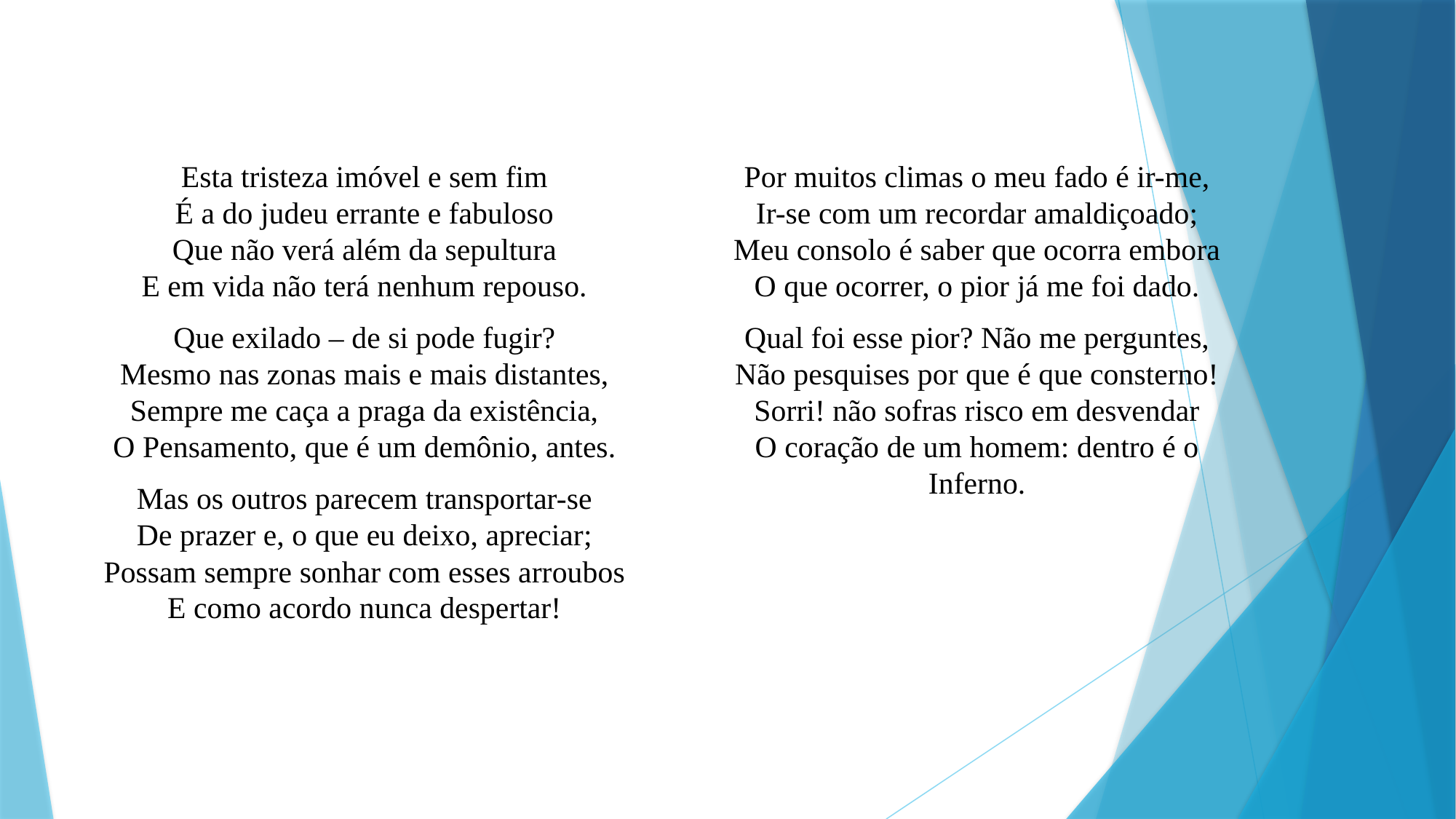

Esta tristeza imóvel e sem fim
É a do judeu errante e fabuloso
Que não verá além da sepultura
E em vida não terá nenhum repouso.
Que exilado – de si pode fugir?
Mesmo nas zonas mais e mais distantes,
Sempre me caça a praga da existência,
O Pensamento, que é um demônio, antes.
Mas os outros parecem transportar-se
De prazer e, o que eu deixo, apreciar;
Possam sempre sonhar com esses arroubos
E como acordo nunca despertar!

Por muitos climas o meu fado é ir-me,
Ir-se com um recordar amaldiçoado;
Meu consolo é saber que ocorra embora
O que ocorrer, o pior já me foi dado.
Qual foi esse pior? Não me perguntes,
Não pesquises por que é que consterno!
Sorri! não sofras risco em desvendar
O coração de um homem: dentro é o Inferno.